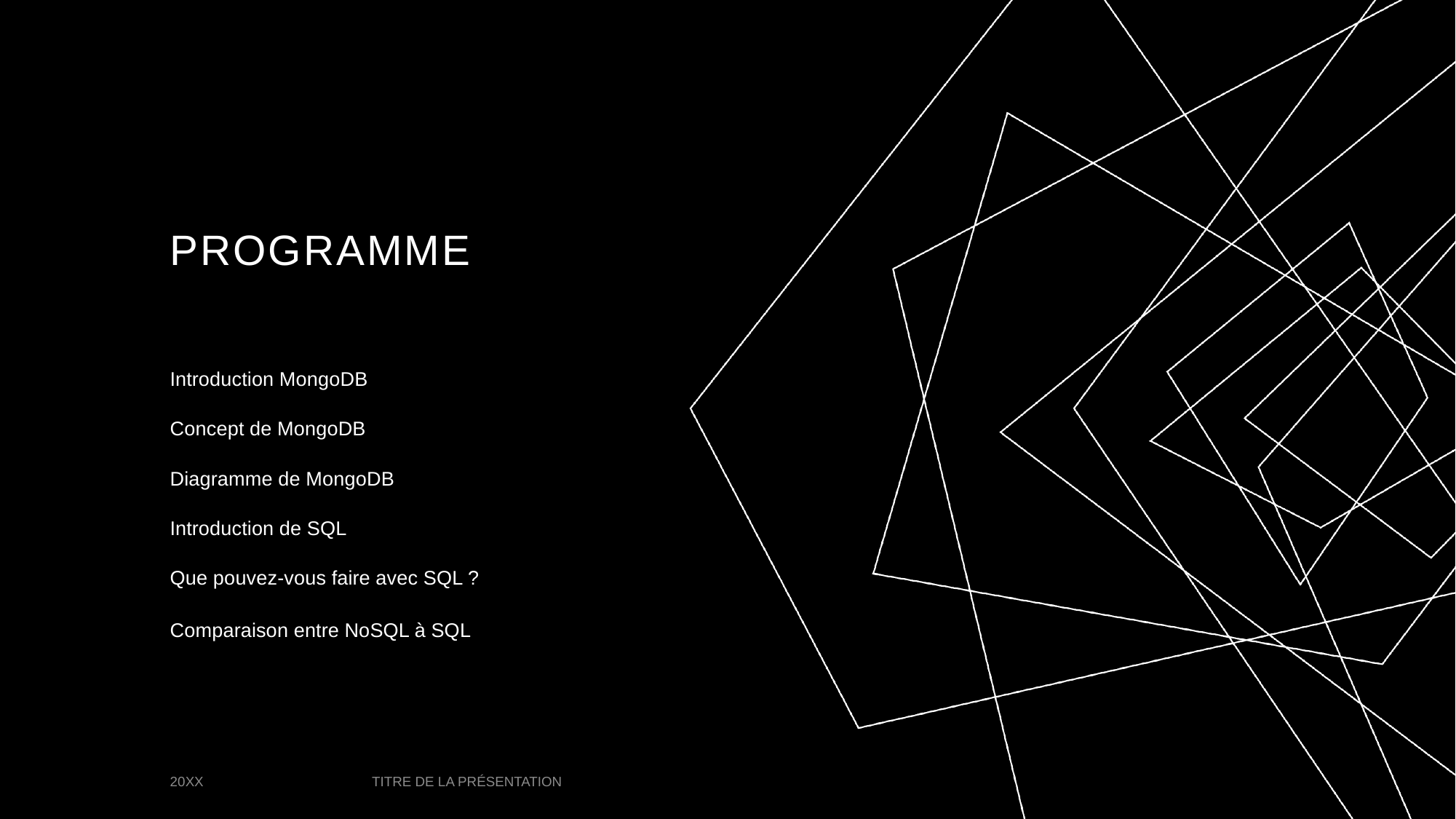

# PROGRAMME
Introduction MongoDB
Concept de MongoDB
Diagramme de MongoDB
Introduction de SQL
Que pouvez-vous faire avec SQL ?
Comparaison entre NoSQL à SQL
TITRE DE LA PRÉSENTATION
20XX
2